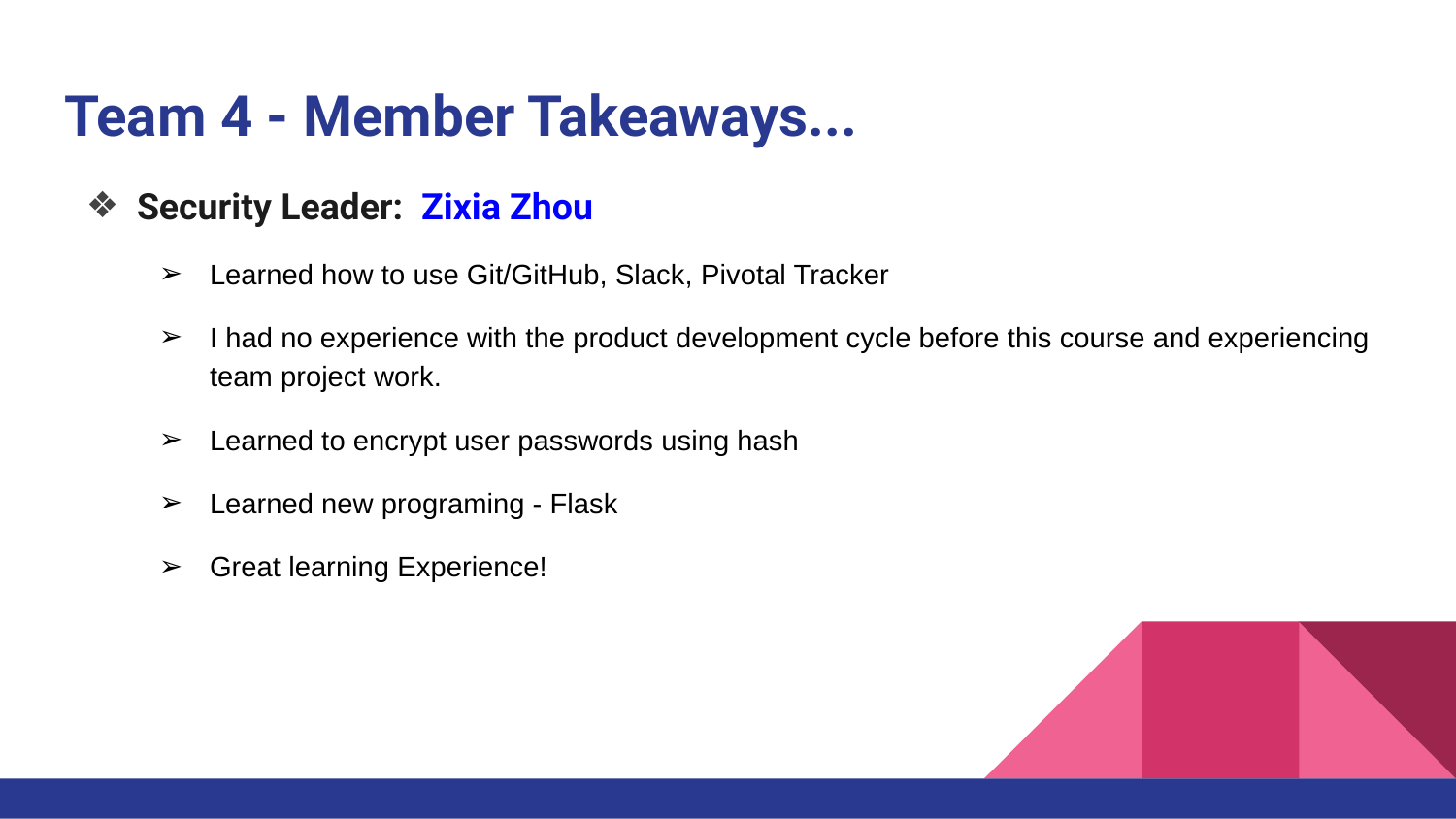

# Team 4 - Member Takeaways...
Security Leader:  Zixia Zhou
Learned how to use Git/GitHub, Slack, Pivotal Tracker
I had no experience with the product development cycle before this course and experiencing team project work.
Learned to encrypt user passwords using hash
Learned new programing - Flask
Great learning Experience!